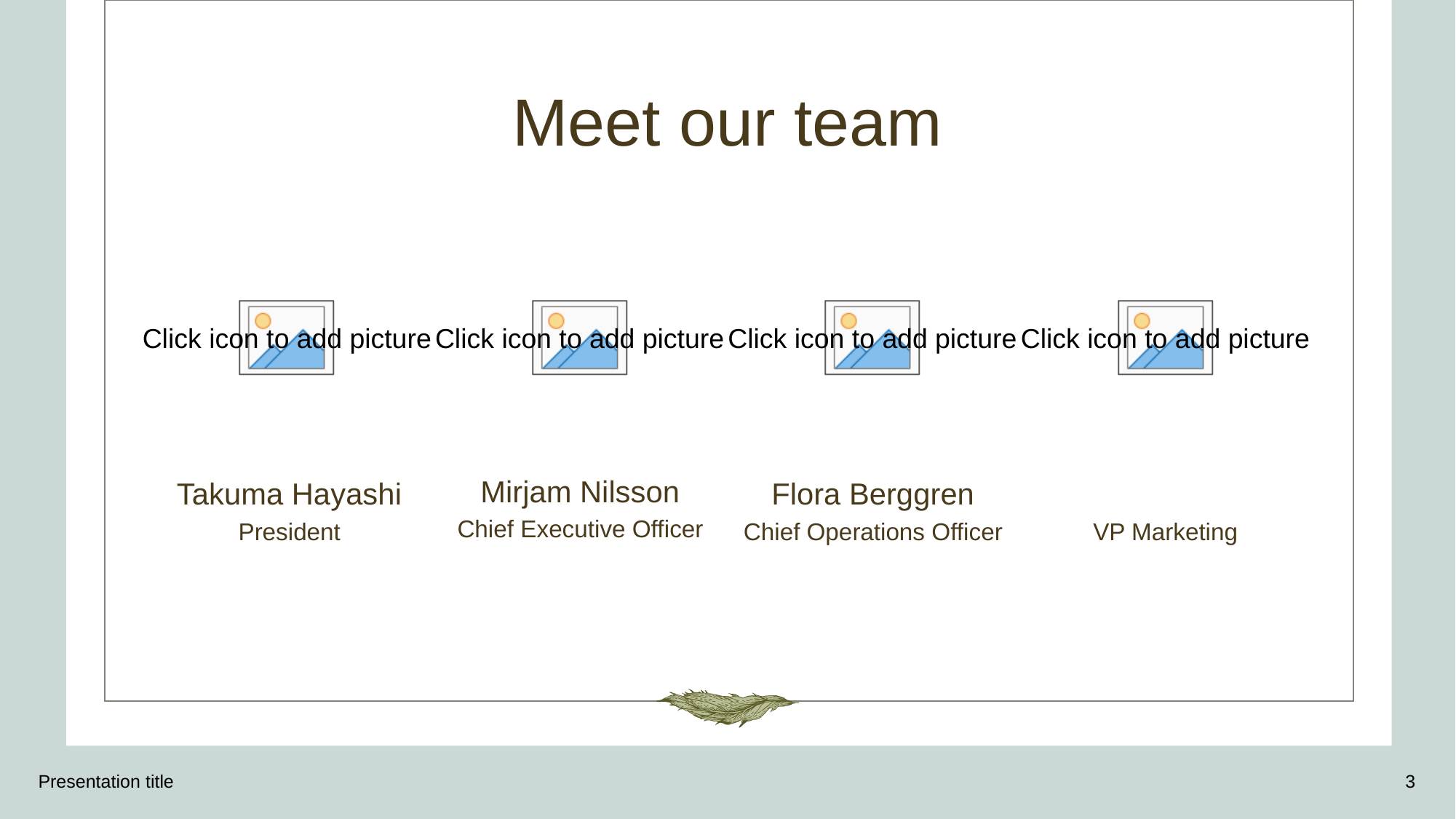

# Meet our team

Mirjam Nilsson​
Takuma Hayashi​
Flora Berggren​

Chief Executive Officer
President
Chief Operations Officer
VP Marketing
Presentation title
3